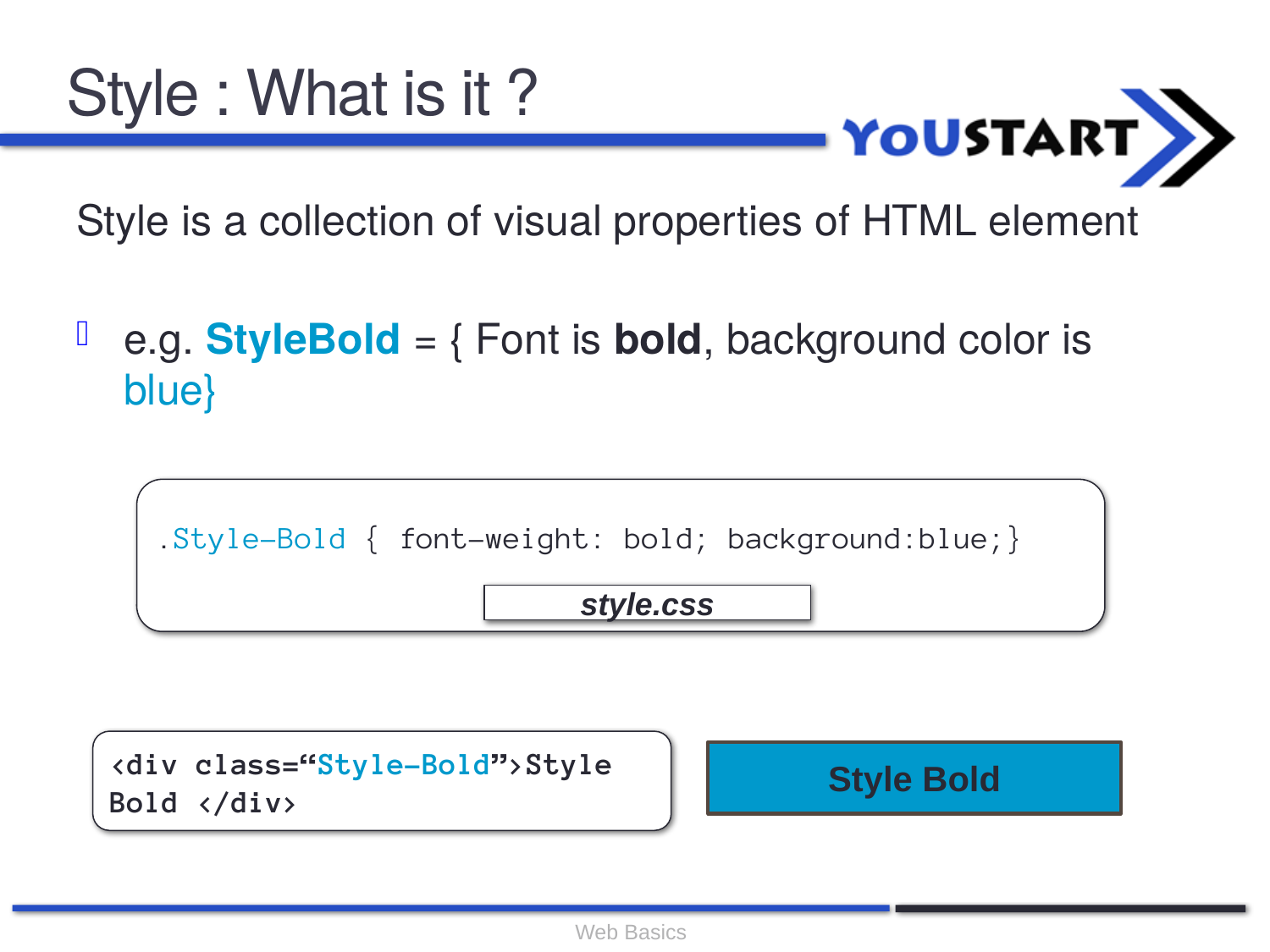

# Style : What is it ?
Style is a collection of visual properties of HTML element

e.g. StyleBold = { Font is bold, background color is blue}

.Style-Bold { font-weight: bold; background:blue;}

style.css

<div class=“Style-Bold”>Style Bold </div>

Style Bold
Web Basics